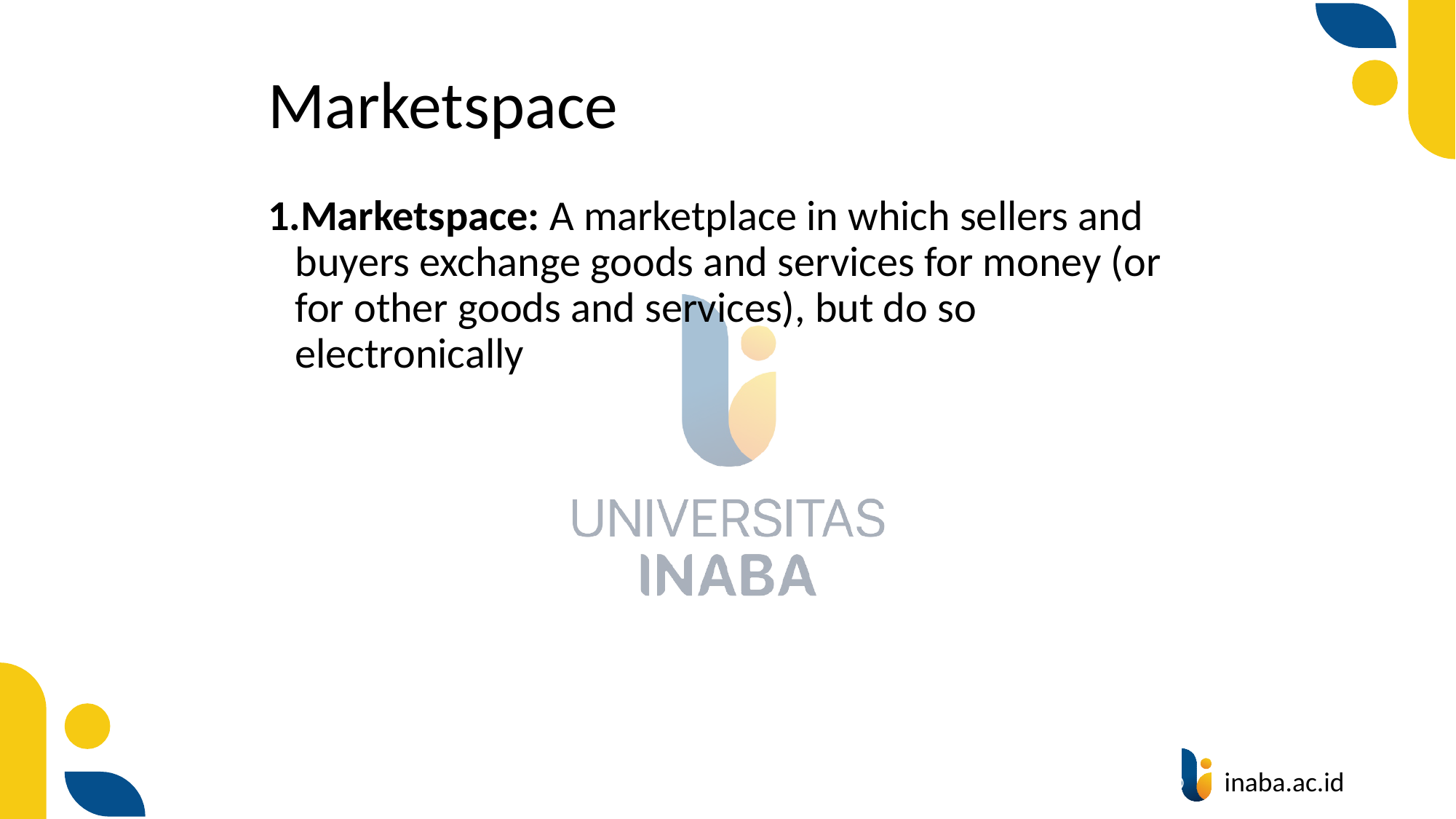

# Marketspace
Marketspace: A marketplace in which sellers and buyers exchange goods and services for money (or for other goods and services), but do so electronically
13
© Prentice Hall 2020